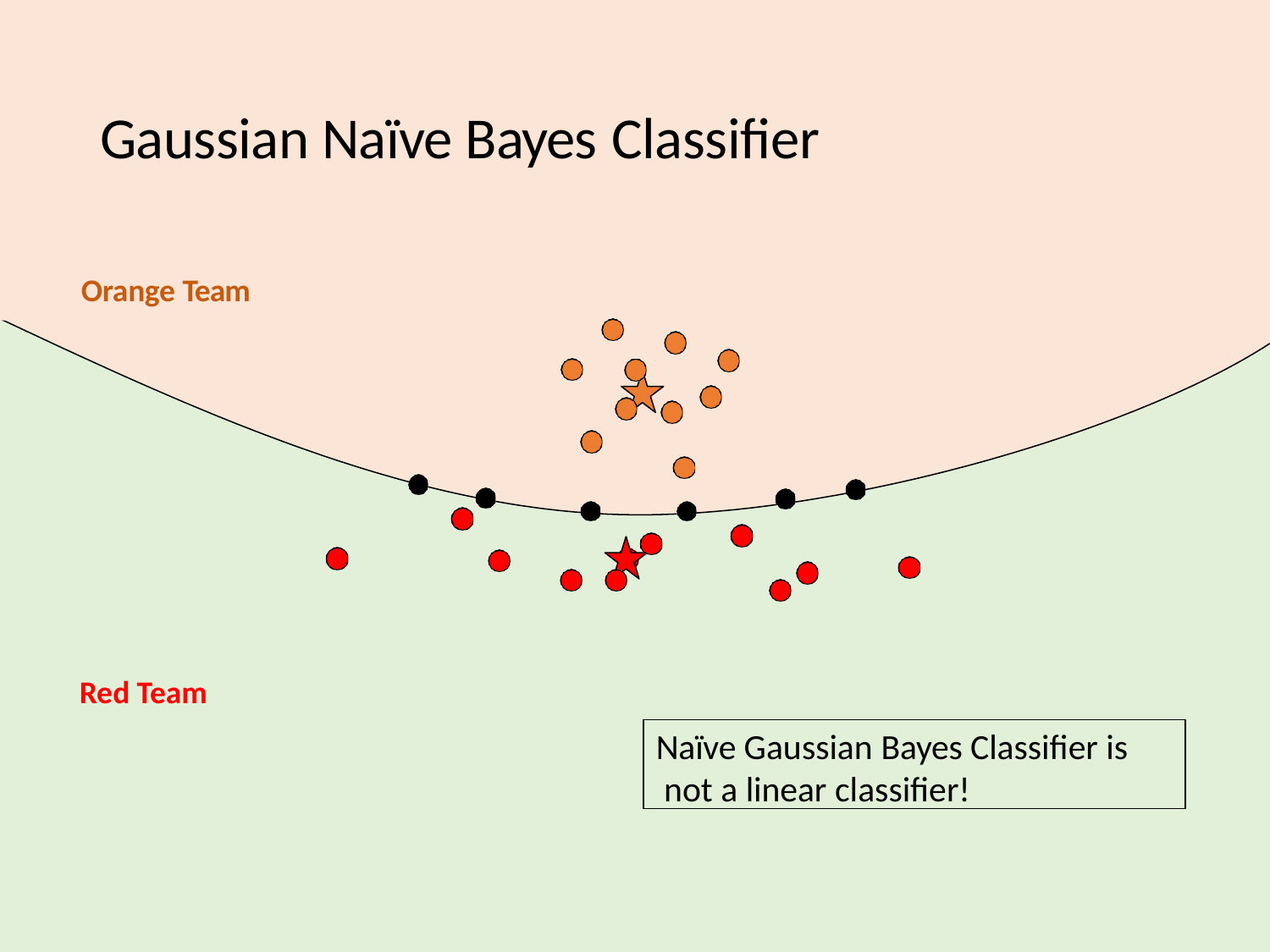

Gaussian Naïve Bayes Classifier
Orange Team

Red Team
Green Team
Naïve Gaussian Bayes Classifier is  not a linear classifier!
2020/2
Beilun Wang
36